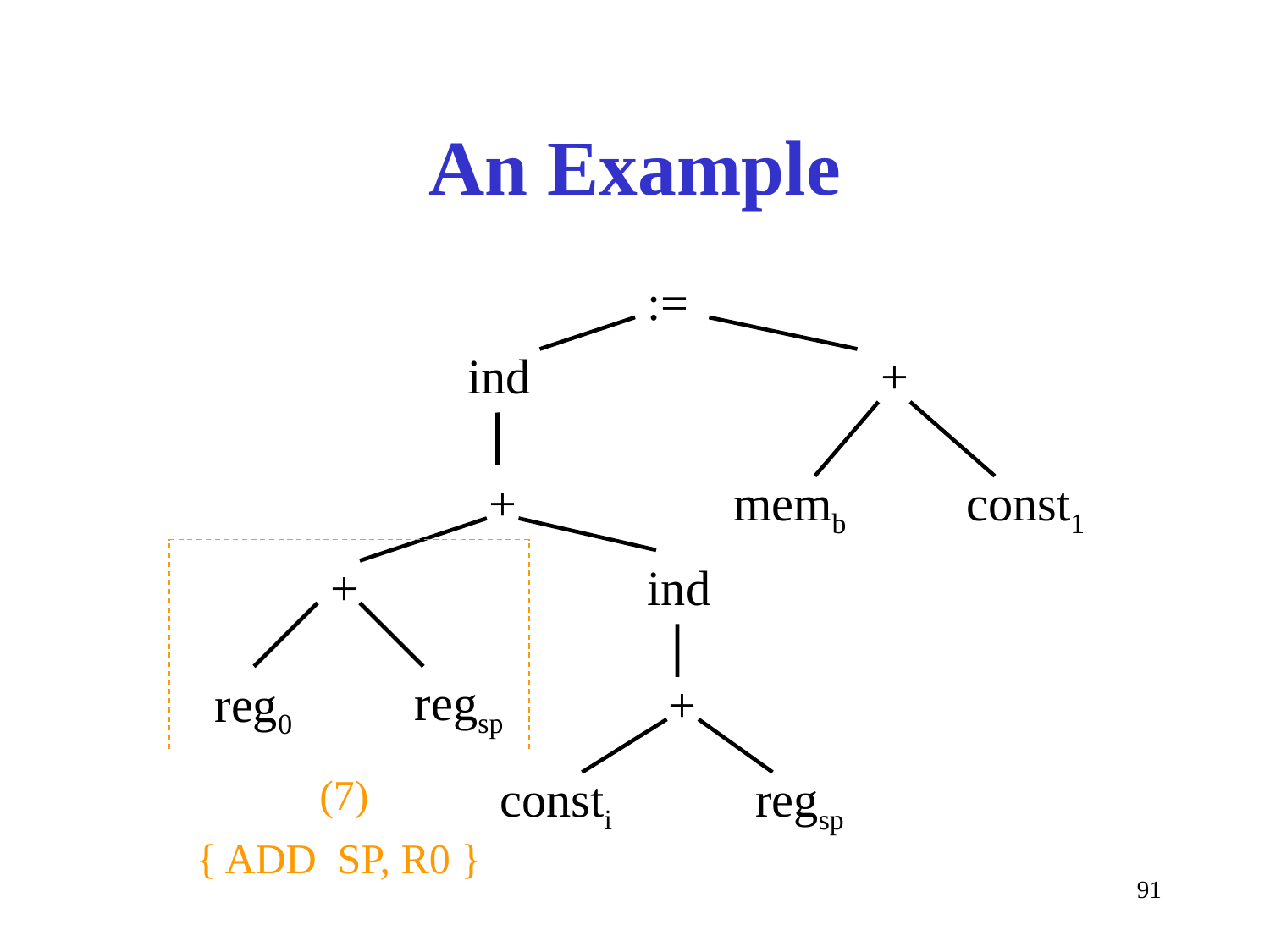

# An Example
:=

ind
+

+
memb
const1

+
ind

regsp
reg0
+

(7)
consti
regsp
{ ADD  SP, R0 }
91